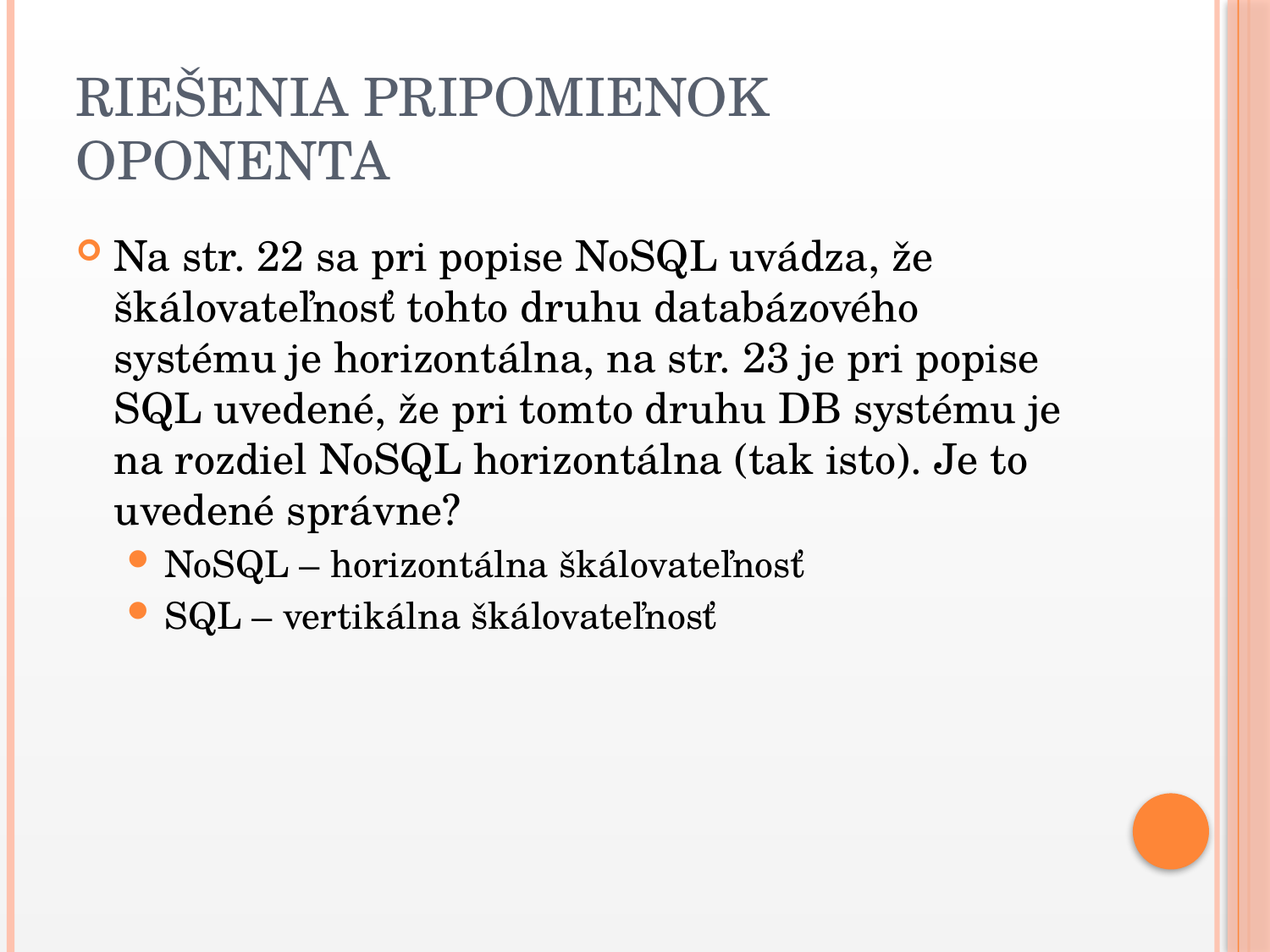

# Riešenia pripomienok oponenta
Na str. 22 sa pri popise NoSQL uvádza, že škálovateľnosť tohto druhu databázového systému je horizontálna, na str. 23 je pri popise SQL uvedené, že pri tomto druhu DB systému je na rozdiel NoSQL horizontálna (tak isto). Je to uvedené správne?
NoSQL – horizontálna škálovateľnosť
SQL – vertikálna škálovateľnosť